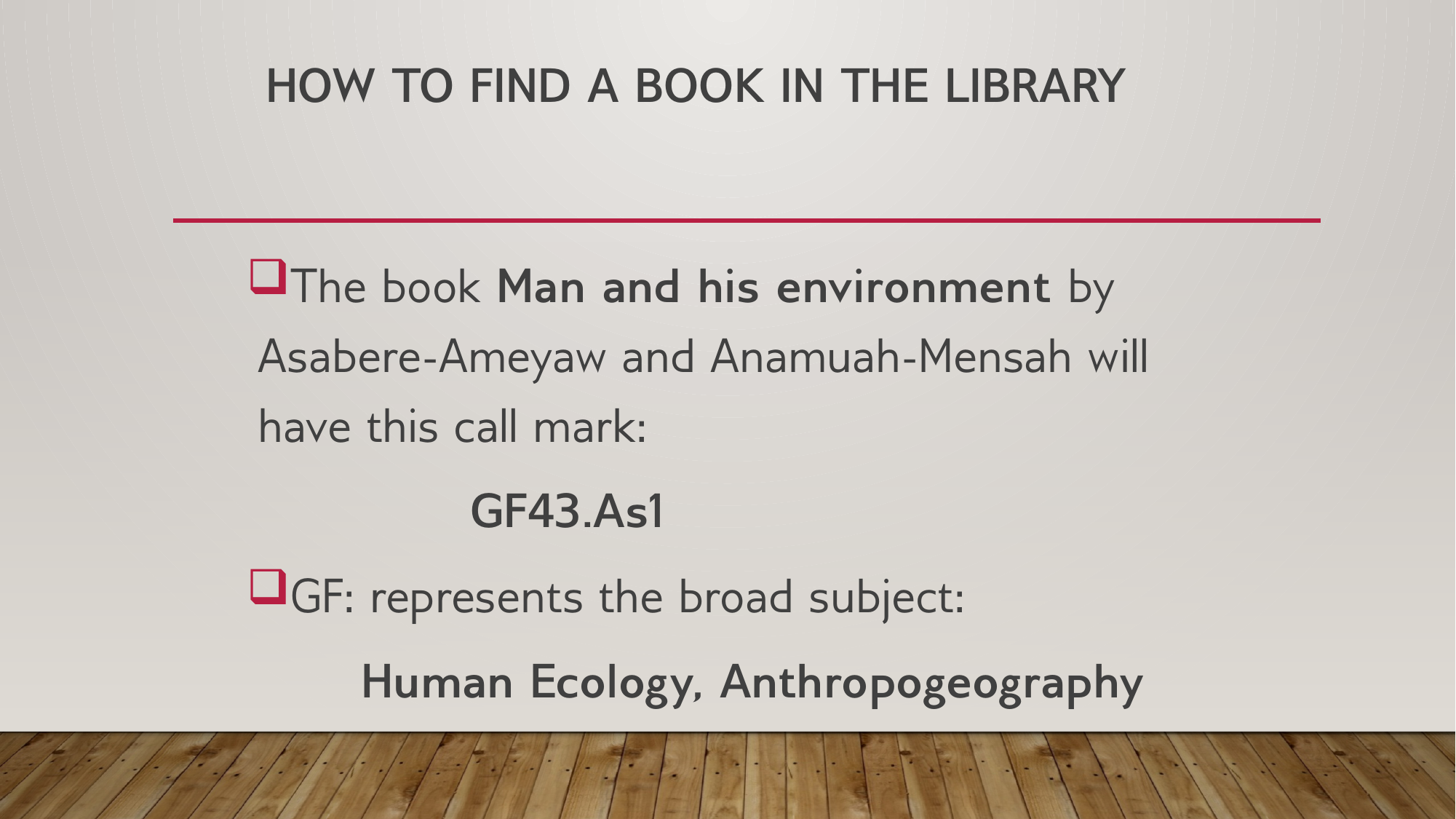

# How to find a book in the Library
The book Man and his environment by Asabere-Ameyaw and Anamuah-Mensah will have this call mark:
		GF43.As1
GF: represents the broad subject:
	Human Ecology, Anthropogeography